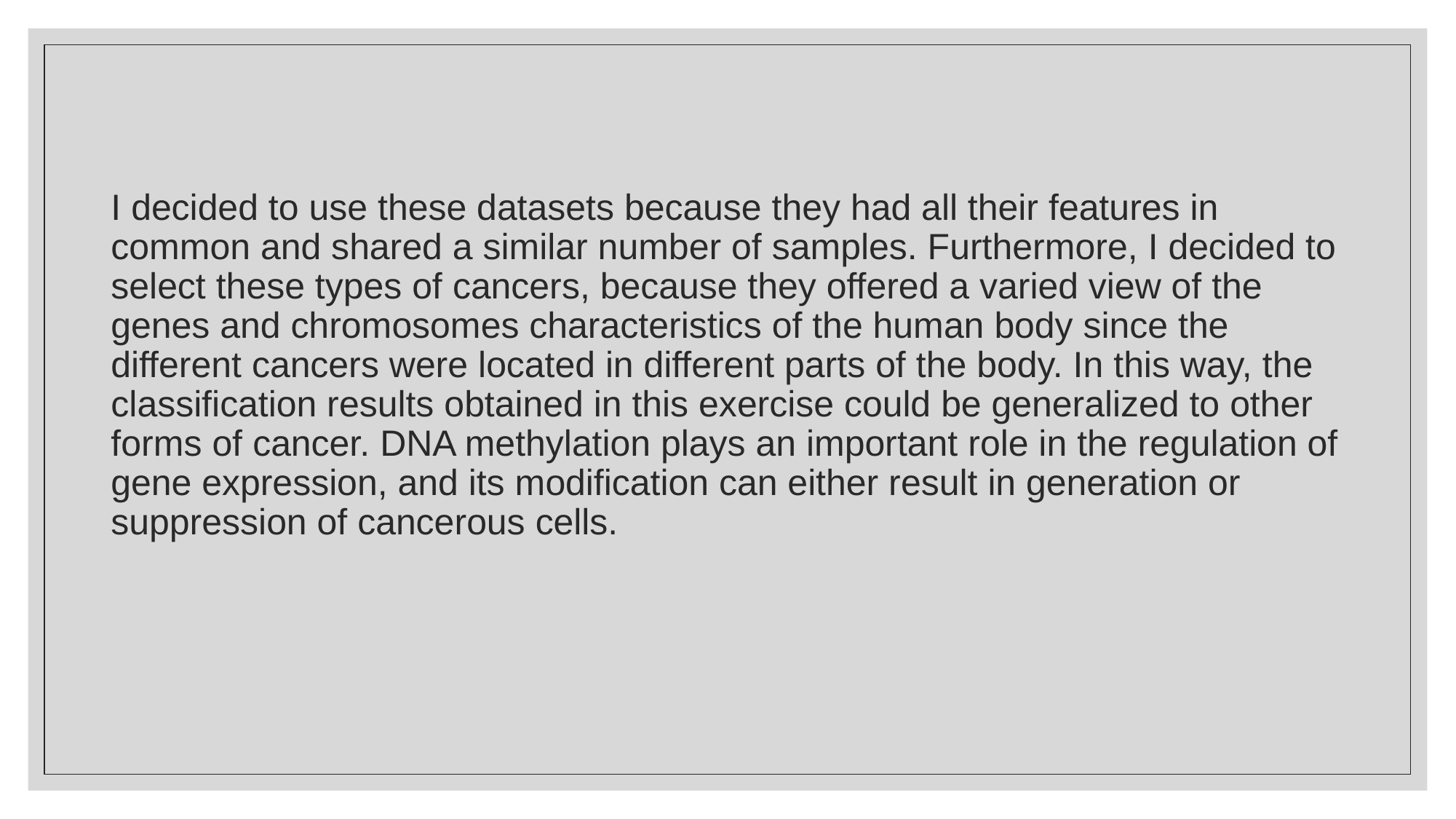

# I decided to use these datasets because they had all their features in common and shared a similar number of samples. Furthermore, I decided to select these types of cancers, because they offered a varied view of the genes and chromosomes characteristics of the human body since the different cancers were located in different parts of the body. In this way, the classification results obtained in this exercise could be generalized to other forms of cancer. DNA methylation plays an important role in the regulation of gene expression, and its modification can either result in generation or suppression of cancerous cells.